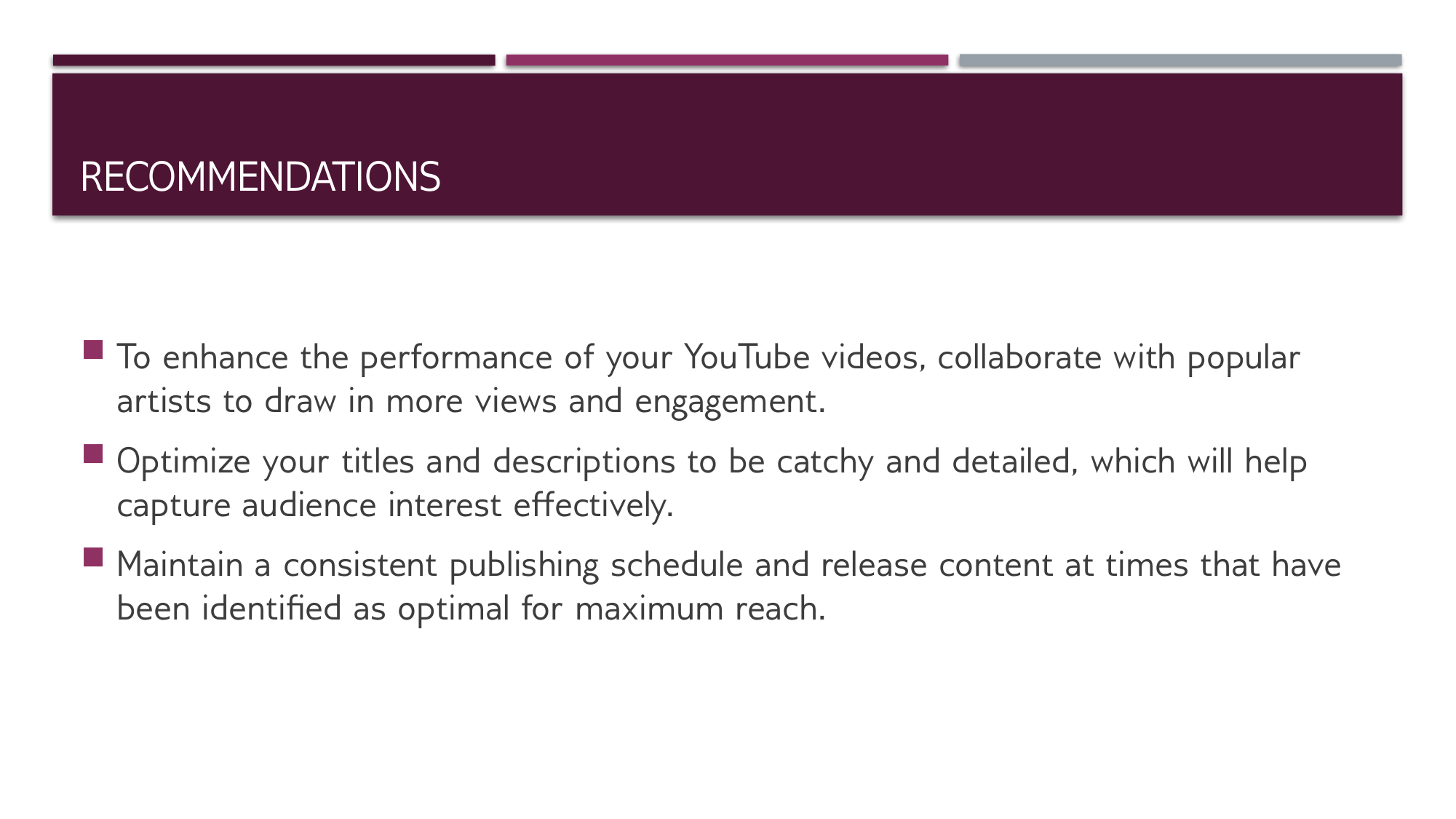

# recommendations

To enhance the performance of your YouTube videos, collaborate with popular artists to draw in more views and engagement.
Optimize your titles and descriptions to be catchy and detailed, which will help capture audience interest effectively.
Maintain a consistent publishing schedule and release content at times that have been identified as optimal for maximum reach.